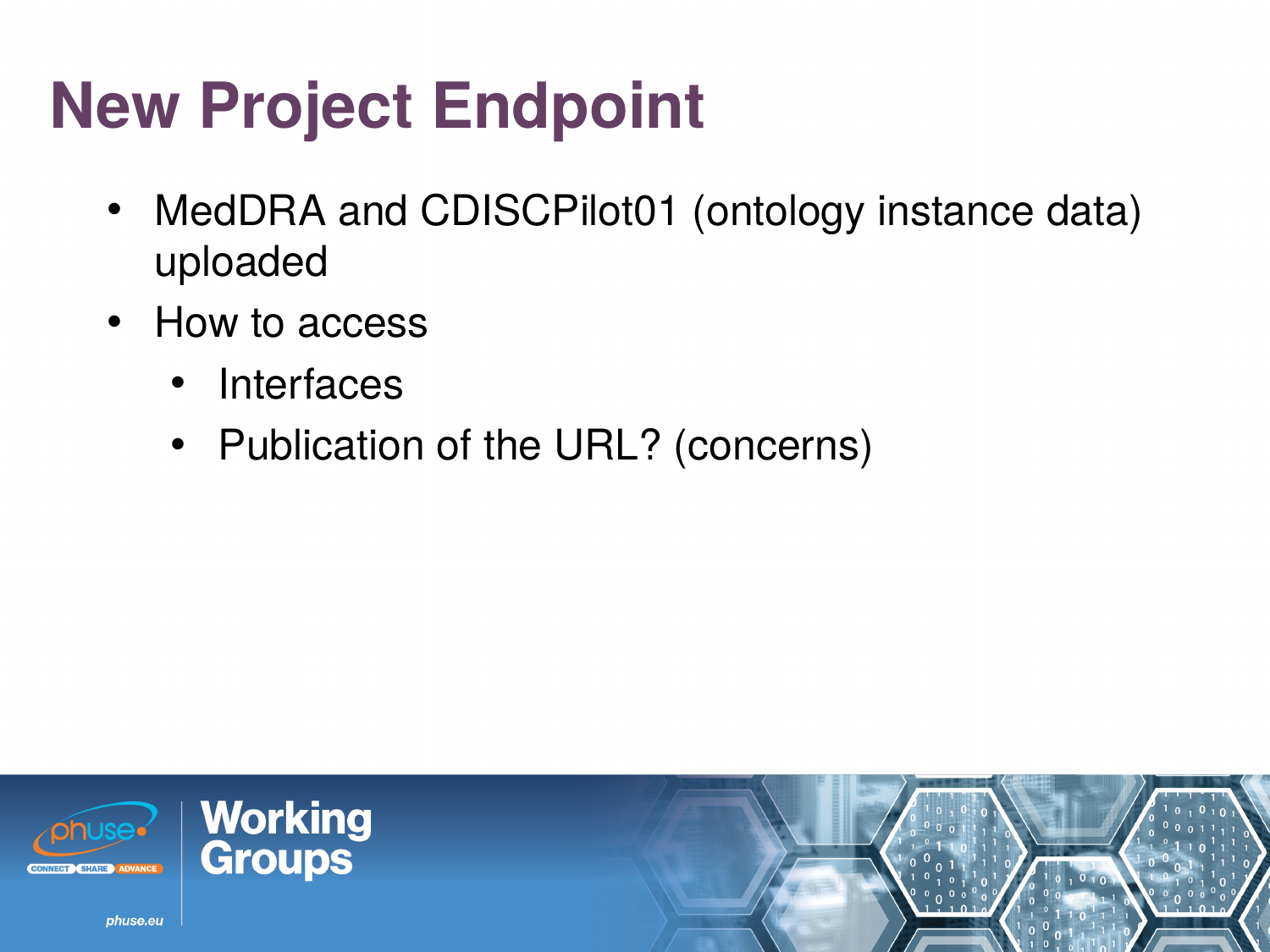

New Project Endpoint
MedDRA and CDISCPilot01 (ontology instance data) uploaded
How to access
Interfaces
Publication of the URL? (concerns)